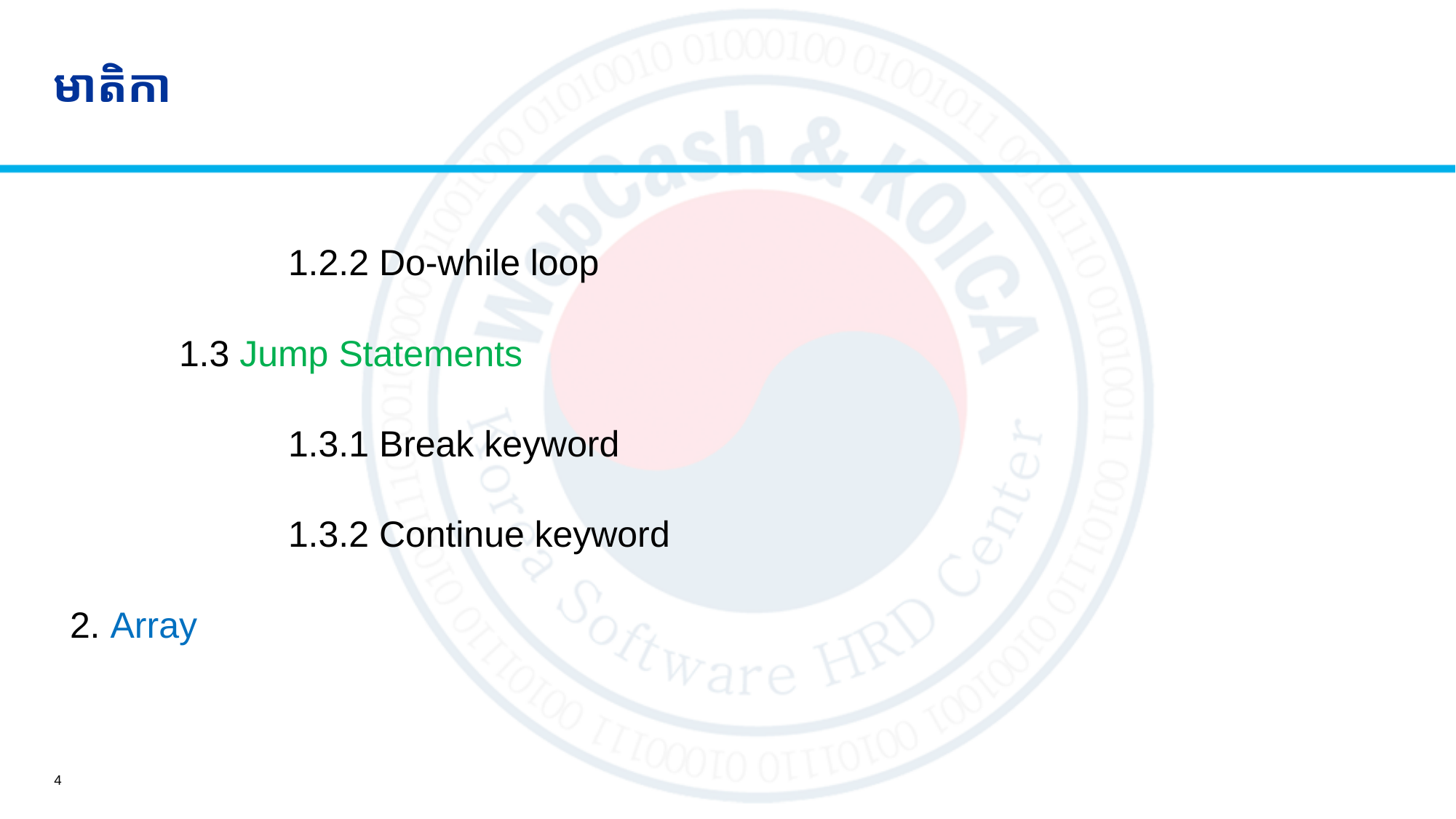

# មាតិកា
		1.2.2 Do-while loop
	1.3 Jump Statements
		1.3.1 Break keyword
		1.3.2 Continue keyword
2. Array
4